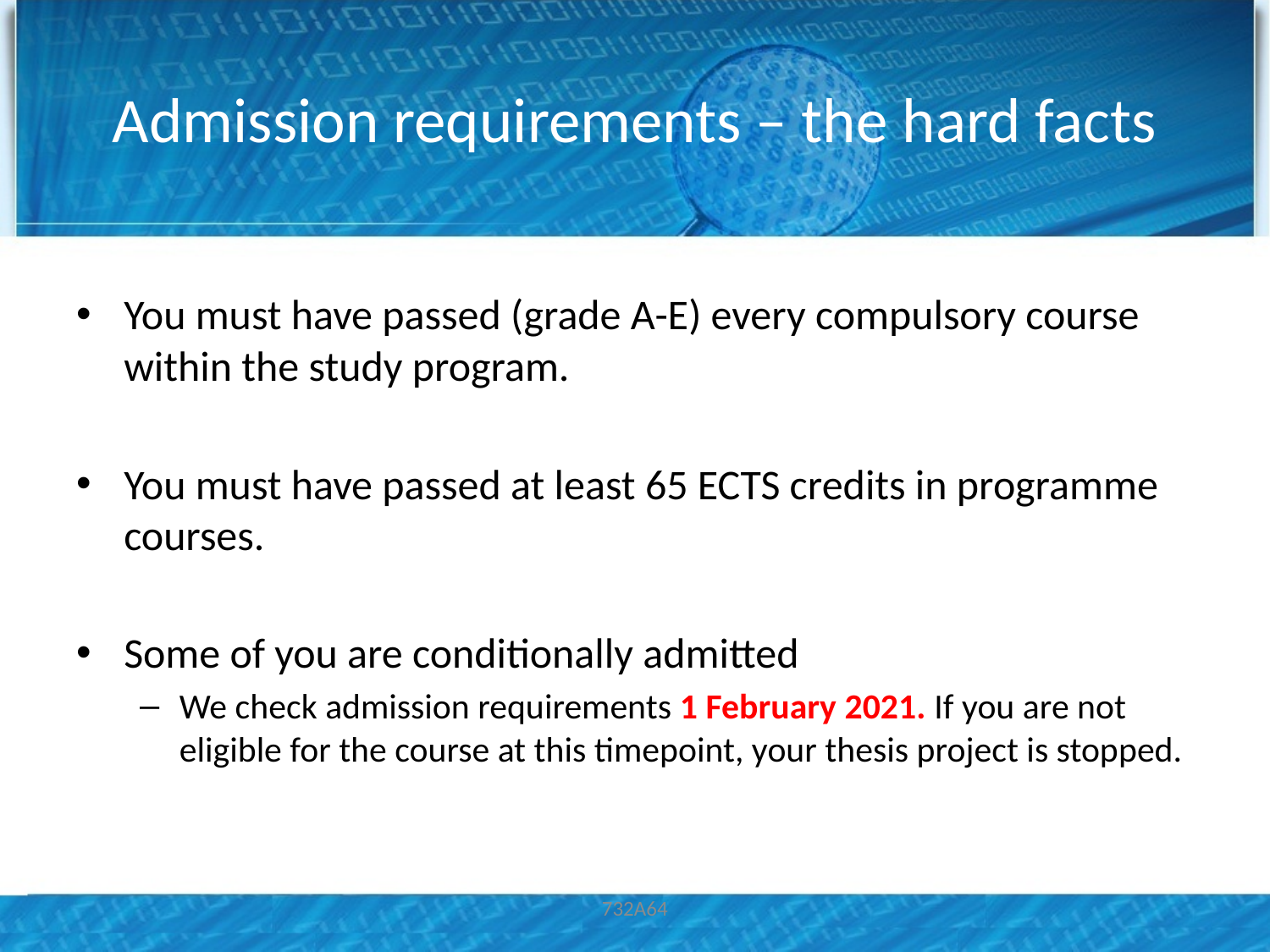

# Admission requirements – the hard facts

You must have passed (grade A-E) every compulsory course within the study program.

You must have passed at least 65 ECTS credits in programme courses.

Some of you are conditionally admitted
We check admission requirements 1 February 2021. If you are not eligible for the course at this timepoint, your thesis project is stopped.
732A64